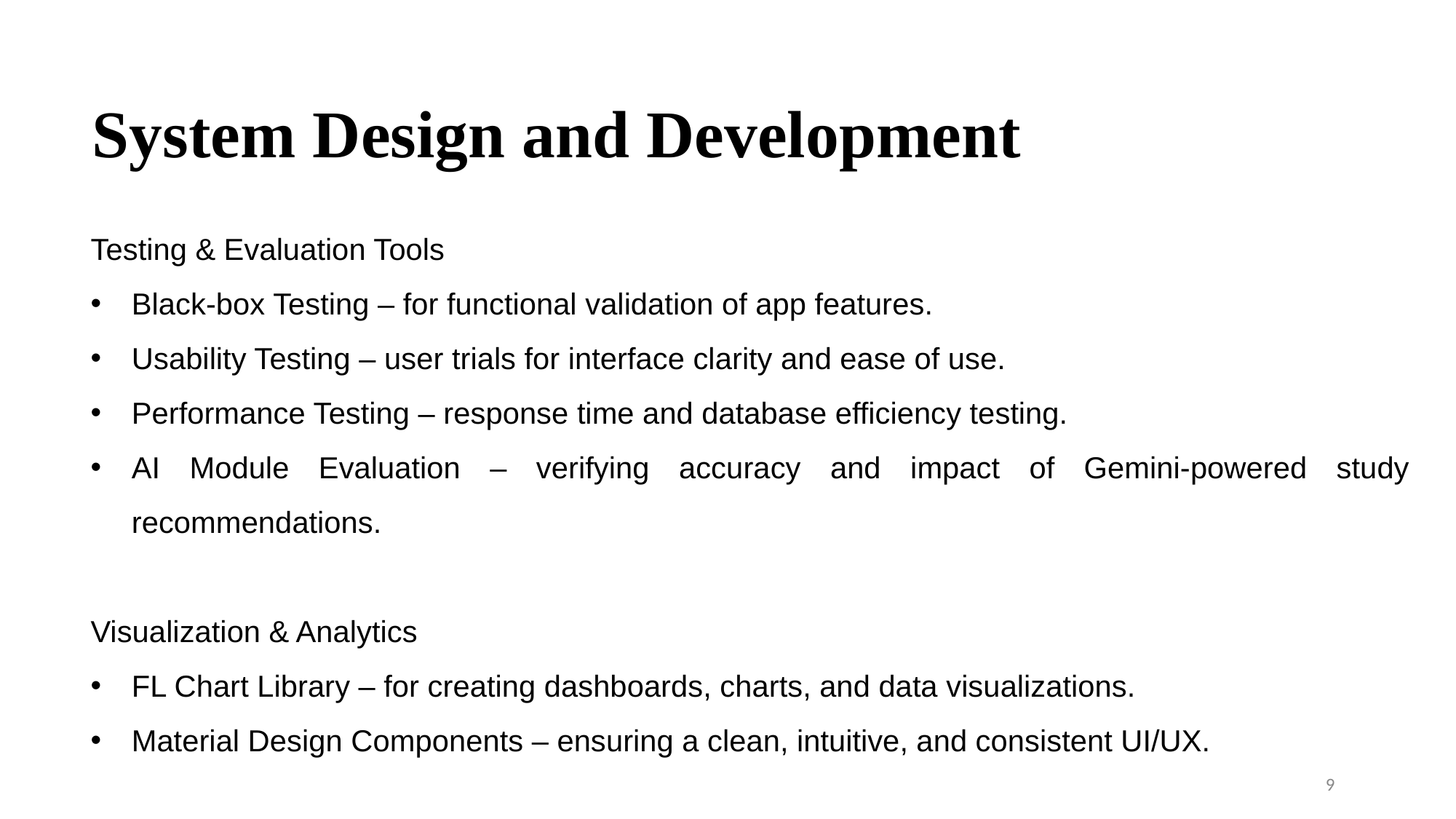

System Design and Development
Testing & Evaluation Tools
Black-box Testing – for functional validation of app features.
Usability Testing – user trials for interface clarity and ease of use.
Performance Testing – response time and database efficiency testing.
AI Module Evaluation – verifying accuracy and impact of Gemini-powered study recommendations.

Visualization & Analytics
FL Chart Library – for creating dashboards, charts, and data visualizations.
Material Design Components – ensuring a clean, intuitive, and consistent UI/UX.
9